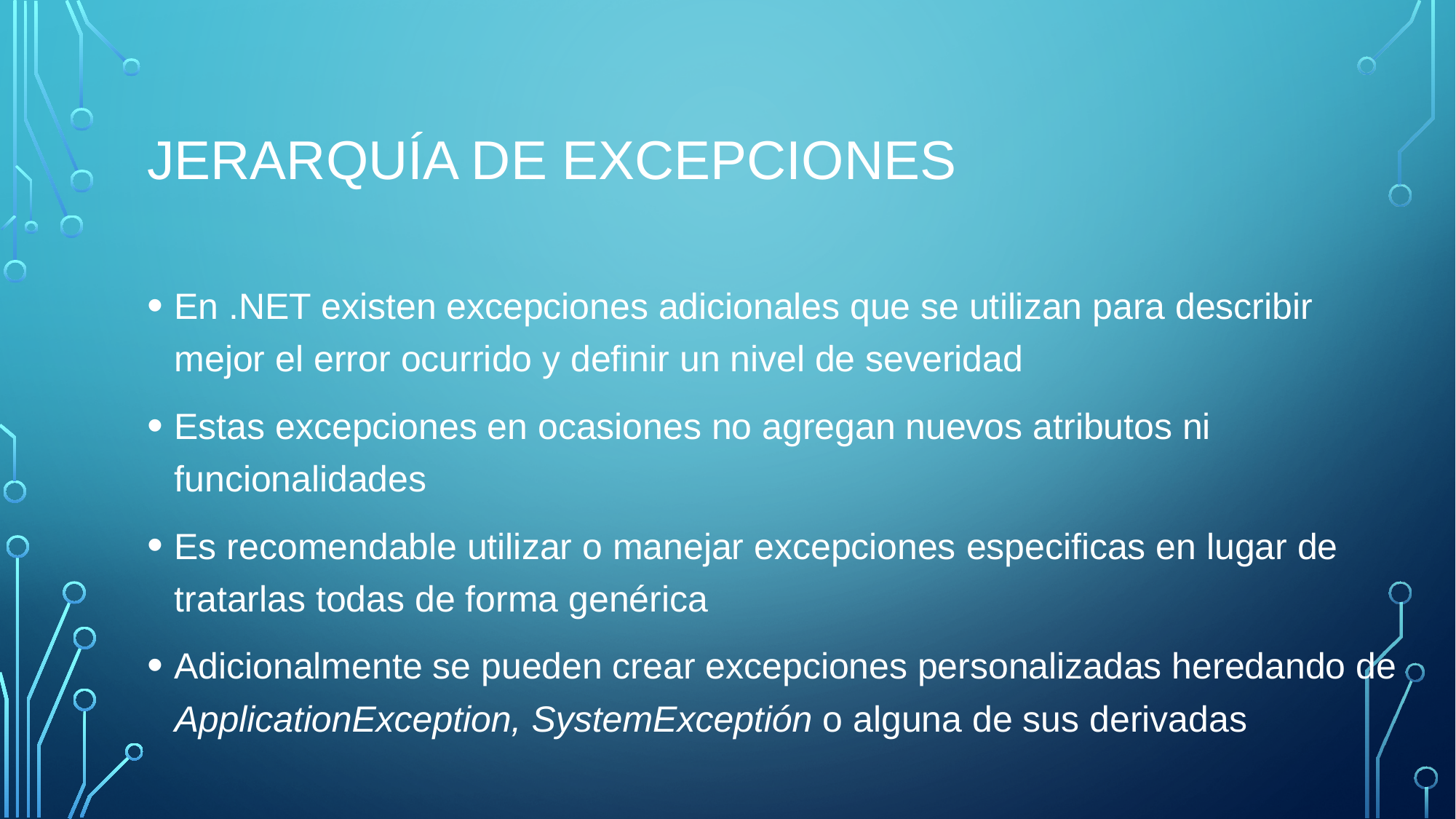

# Jerarquía de excepciones
En .NET existen excepciones adicionales que se utilizan para describir mejor el error ocurrido y definir un nivel de severidad
Estas excepciones en ocasiones no agregan nuevos atributos ni funcionalidades
Es recomendable utilizar o manejar excepciones especificas en lugar de tratarlas todas de forma genérica
Adicionalmente se pueden crear excepciones personalizadas heredando de ApplicationException, SystemExceptión o alguna de sus derivadas